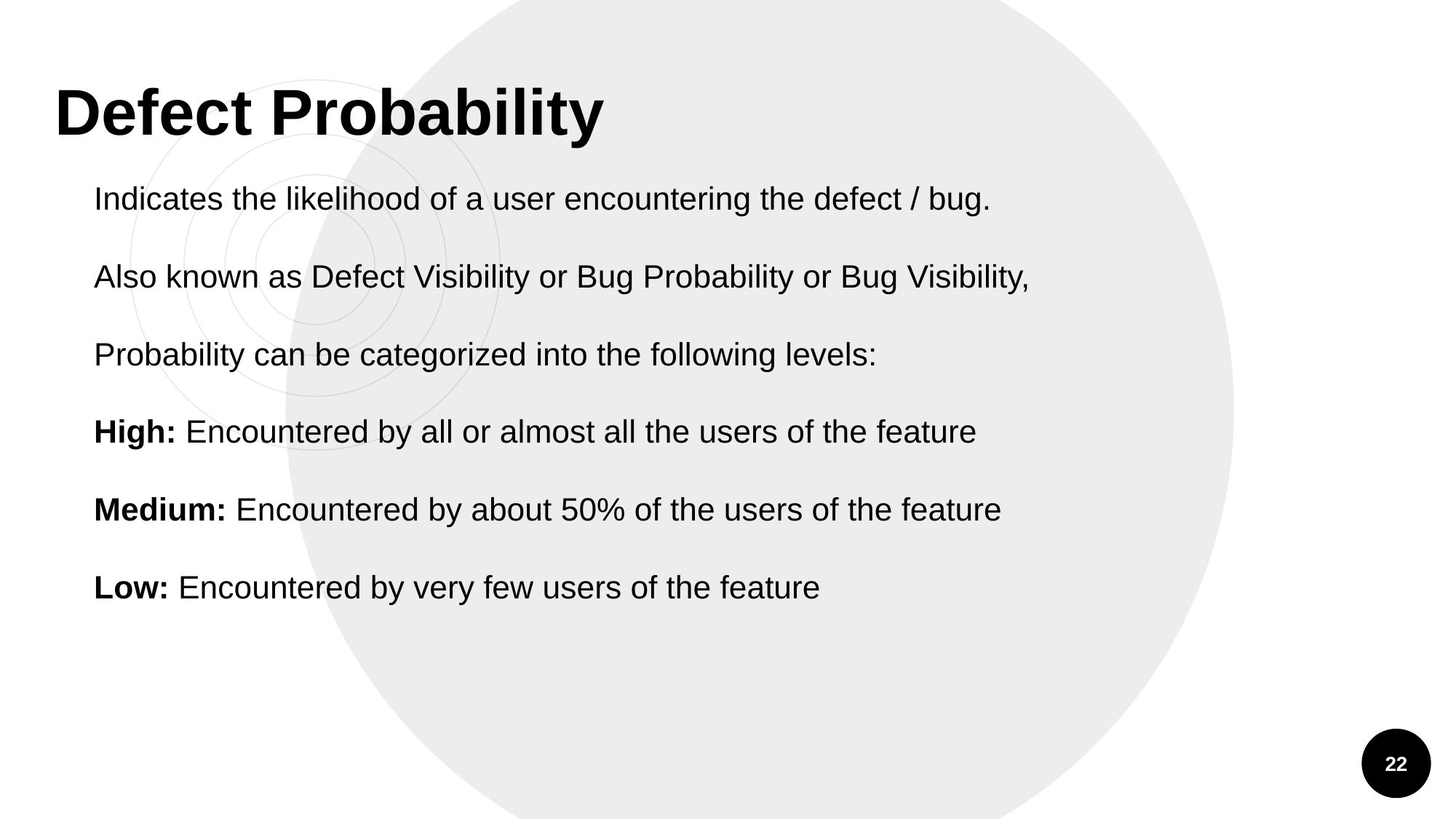

Defect Probability
Indicates the likelihood of a user encountering the defect / bug.

Also known as Defect Visibility or Bug Probability or Bug Visibility,

Probability can be categorized into the following levels:

High: Encountered by all or almost all the users of the feature

Medium: Encountered by about 50% of the users of the feature

Low: Encountered by very few users of the feature

22
22